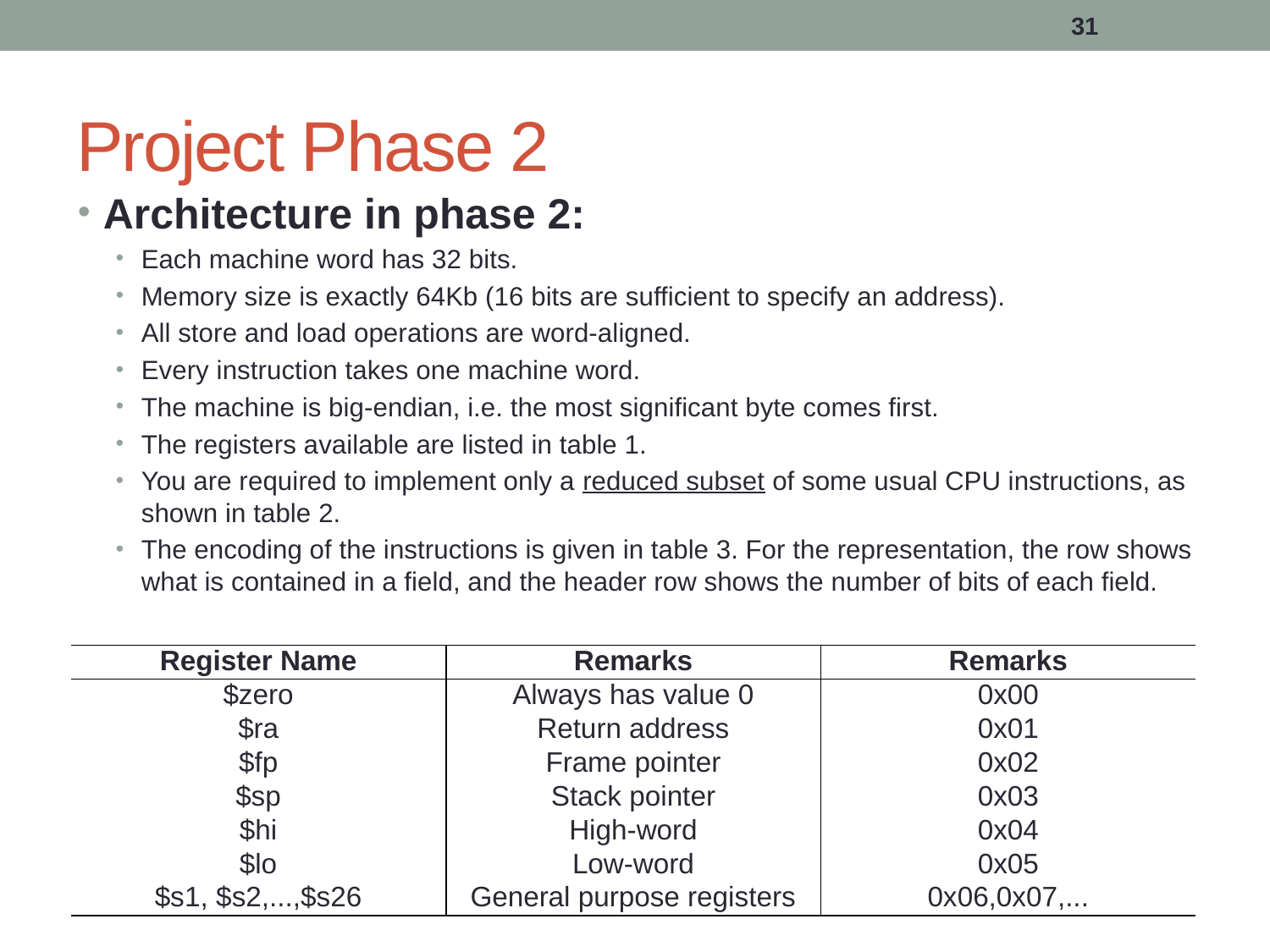

31
# Project Phase 2
Architecture in phase 2:
Each machine word has 32 bits.
Memory size is exactly 64Kb (16 bits are sufficient to specify an address).
All store and load operations are word-aligned.
Every instruction takes one machine word.
The machine is big-endian, i.e. the most significant byte comes first.
The registers available are listed in table 1.
You are required to implement only a reduced subset of some usual CPU instructions, as shown in table 2.
The encoding of the instructions is given in table 3. For the representation, the row shows what is contained in a field, and the header row shows the number of bits of each field.
| Register Name | Remarks | Remarks |
| --- | --- | --- |
| $zero | Always has value 0 | 0x00 |
| $ra | Return address | 0x01 |
| $fp | Frame pointer | 0x02 |
| $sp | Stack pointer | 0x03 |
| $hi | High-word | 0x04 |
| $lo | Low-word | 0x05 |
| $s1, $s2,...,$s26 | General purpose registers | 0x06,0x07,... |